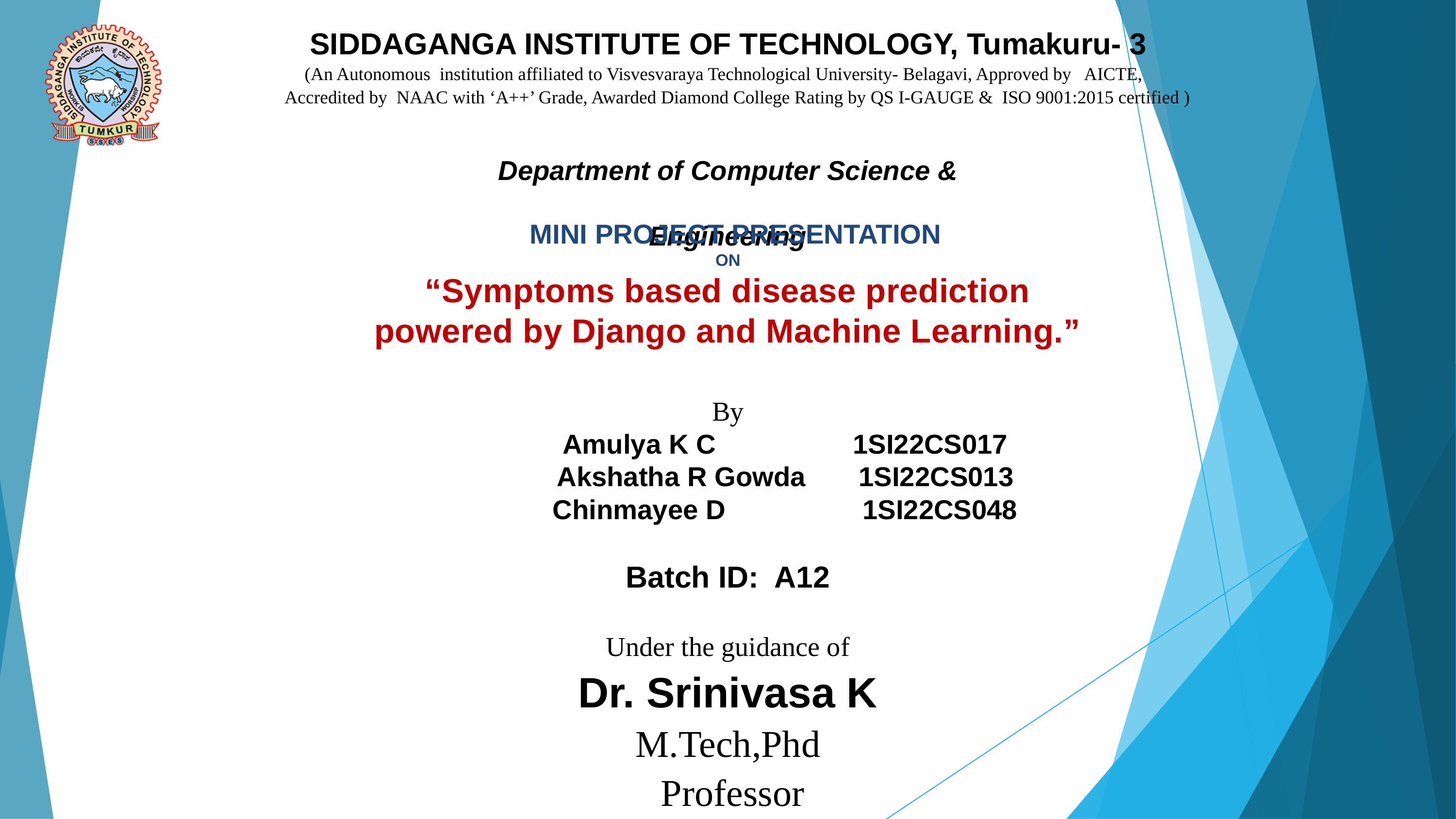

SIDDAGANGA INSTITUTE OF TECHNOLOGY, Tumakuru- 3
(An Autonomous  institution affiliated to Visvesvaraya Technological University- Belagavi, Approved by   AICTE,
               Accredited by  NAAC with ‘A++’ Grade, Awarded Diamond College Rating by QS I-GAUGE &  ISO 9001:2015 certified )

Department of Computer Science & Engineering
  MINI PROJECT PRESENTATION
ON
“Symptoms based disease prediction powered by Django and Machine Learning.”

By
               Amulya K C                  1SI22CS017
               Akshatha R Gowda       1SI22CS013
               Chinmayee D                  1SI22CS048

Batch ID:  A12

Under the guidance of
Dr. Srinivasa K
M.Tech,Phd
 Professor